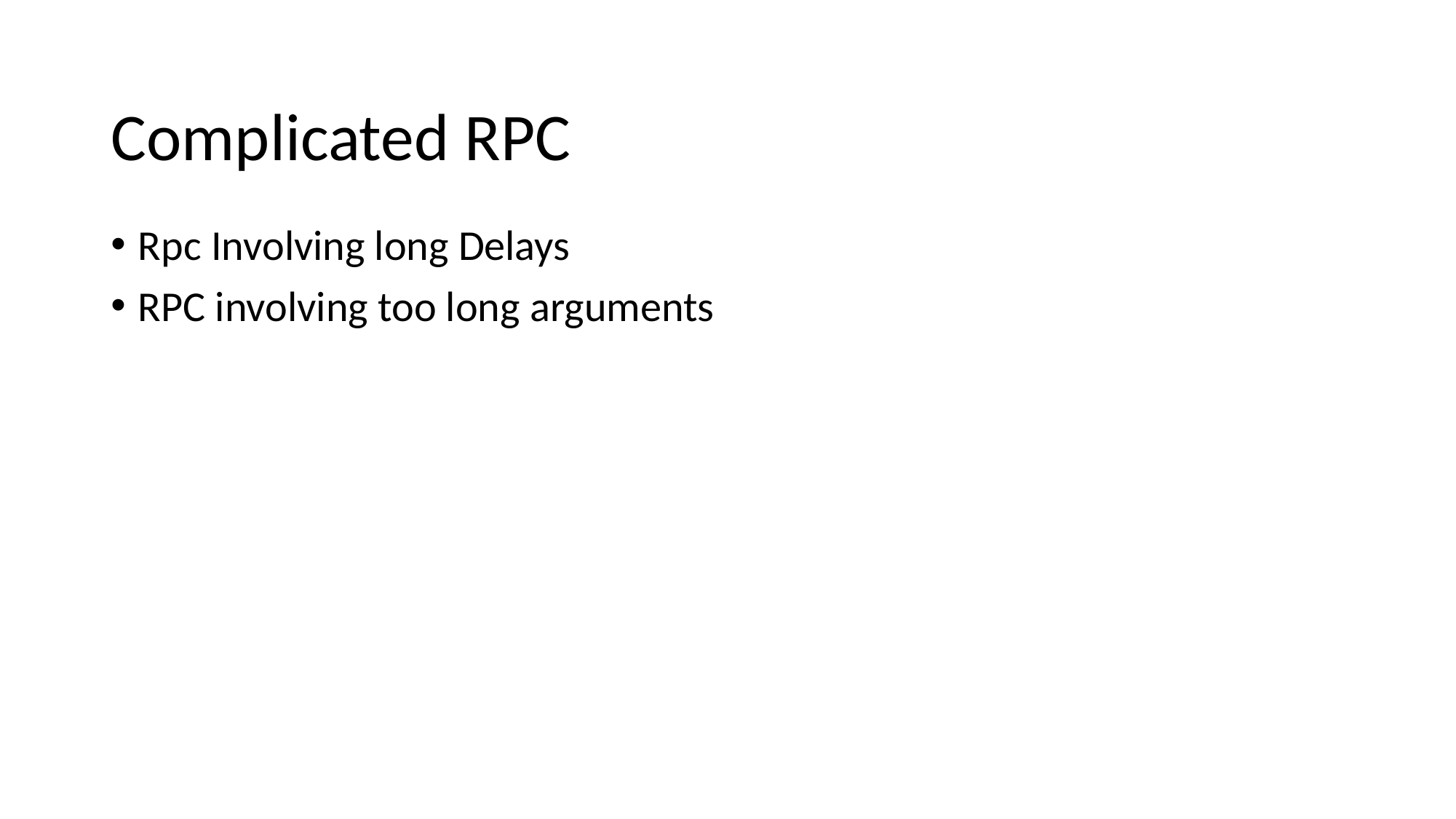

# Complicated RPC
Rpc Involving long Delays
RPC involving too long arguments